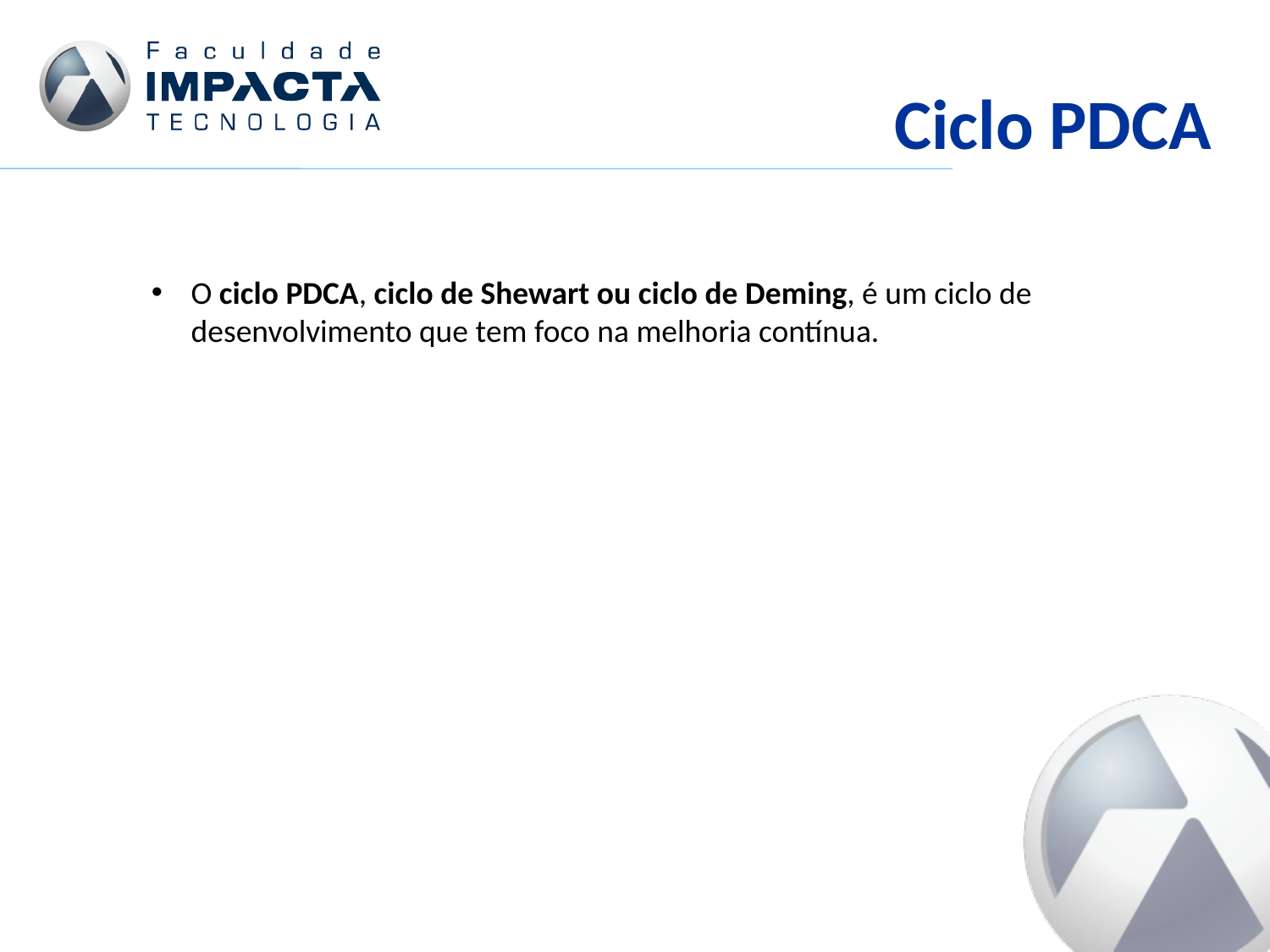

Ciclo PDCA
O ciclo PDCA, ciclo de Shewart ou ciclo de Deming, é um ciclo de desenvolvimento que tem foco na melhoria contínua.